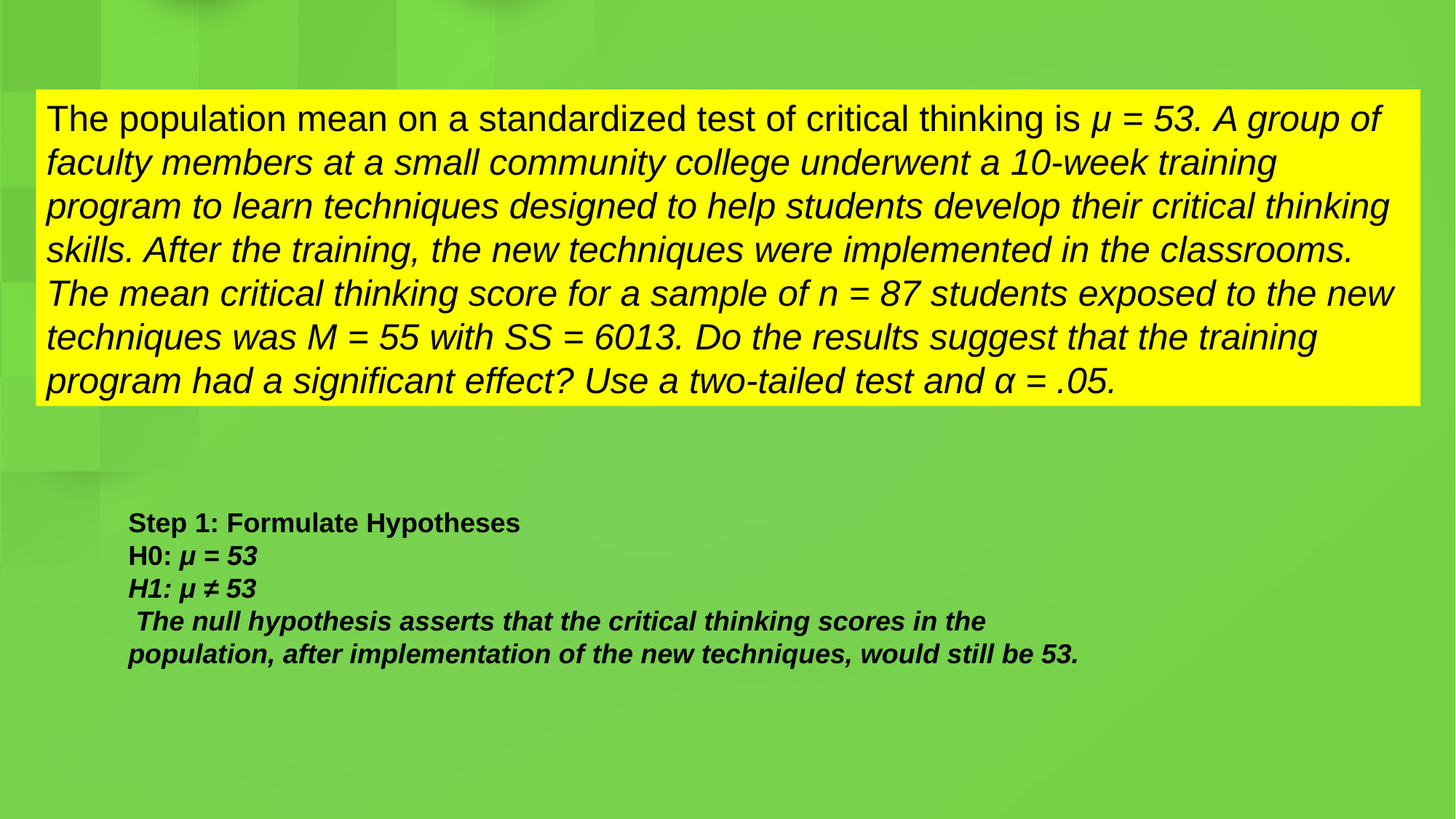

The population mean on a standardized test of critical thinking is μ = 53. A group of faculty members at a small community college underwent a 10-week training program to learn techniques designed to help students develop their critical thinking skills. After the training, the new techniques were implemented in the classrooms. The mean critical thinking score for a sample of n = 87 students exposed to the new techniques was M = 55 with SS = 6013. Do the results suggest that the training program had a significant effect? Use a two-tailed test and α = .05.
Step 1: Formulate Hypotheses
H0: μ = 53
H1: μ ≠ 53
 The null hypothesis asserts that the critical thinking scores in the population, after implementation of the new techniques, would still be 53.